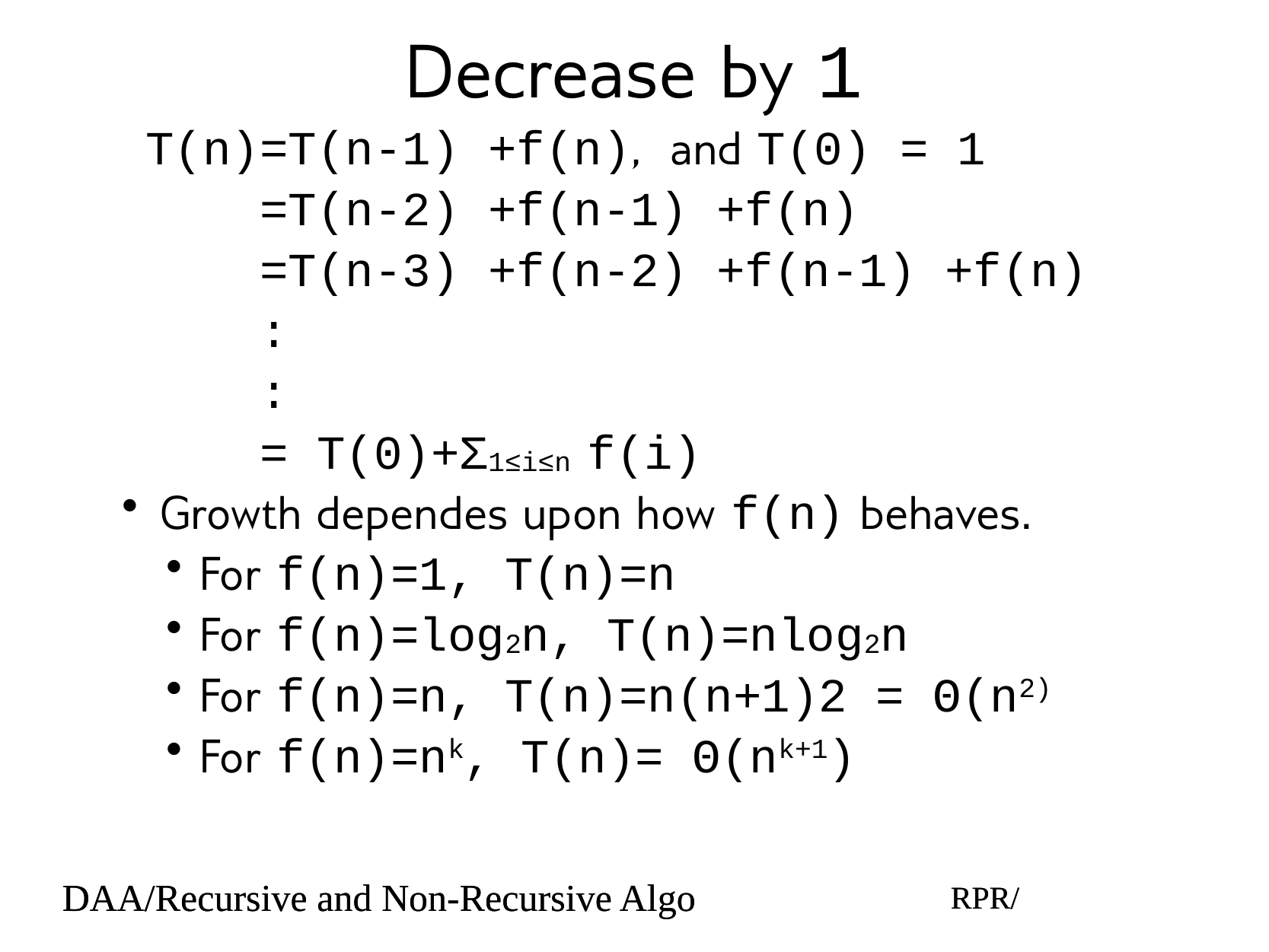

# Decrease by 1
T(n)=T(n-1) +f(n),  and T(0) = 1
=T(n-2) +f(n-1) +f(n)
=T(n-3) +f(n-2) +f(n-1) +f(n)
:
:
= T(0)+Σ1≤i≤n f(i)
Growth dependes upon how f(n) behaves.
For f(n)=1, T(n)=n
For f(n)=log2n, T(n)=nlog2n
For f(n)=n, T(n)=n(n+1)2 = Θ(n2)
For f(n)=nk, T(n)= Θ(nk+1)
DAA/Recursive and Non-Recursive Algo
RPR/
15